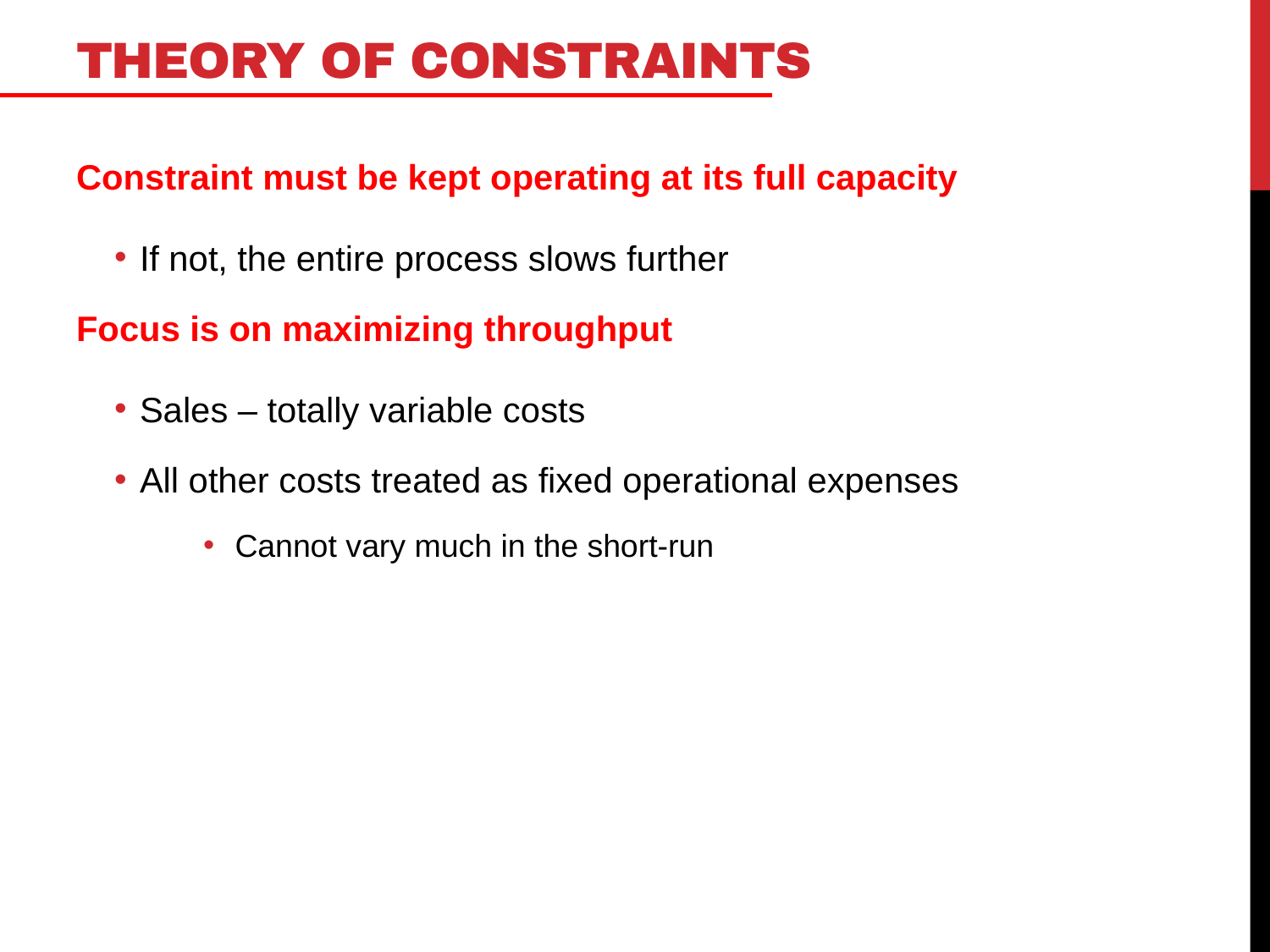

# Theory of Constraints
Constraint must be kept operating at its full capacity
If not, the entire process slows further
Focus is on maximizing throughput
Sales – totally variable costs
All other costs treated as fixed operational expenses
Cannot vary much in the short-run